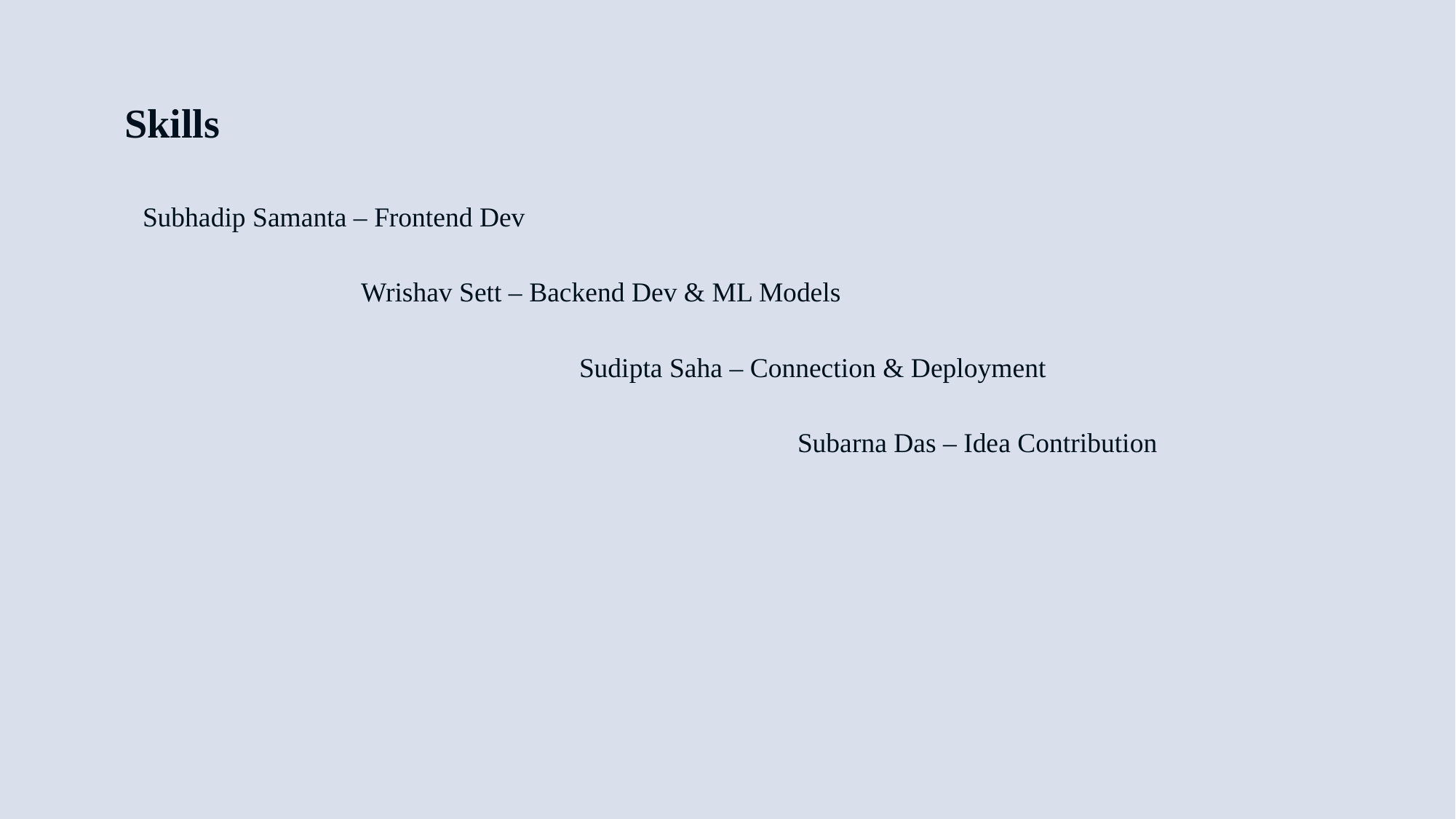

# Skills
Subhadip Samanta – Frontend Dev
		Wrishav Sett – Backend Dev & ML Models
				Sudipta Saha – Connection & Deployment
						Subarna Das – Idea Contribution